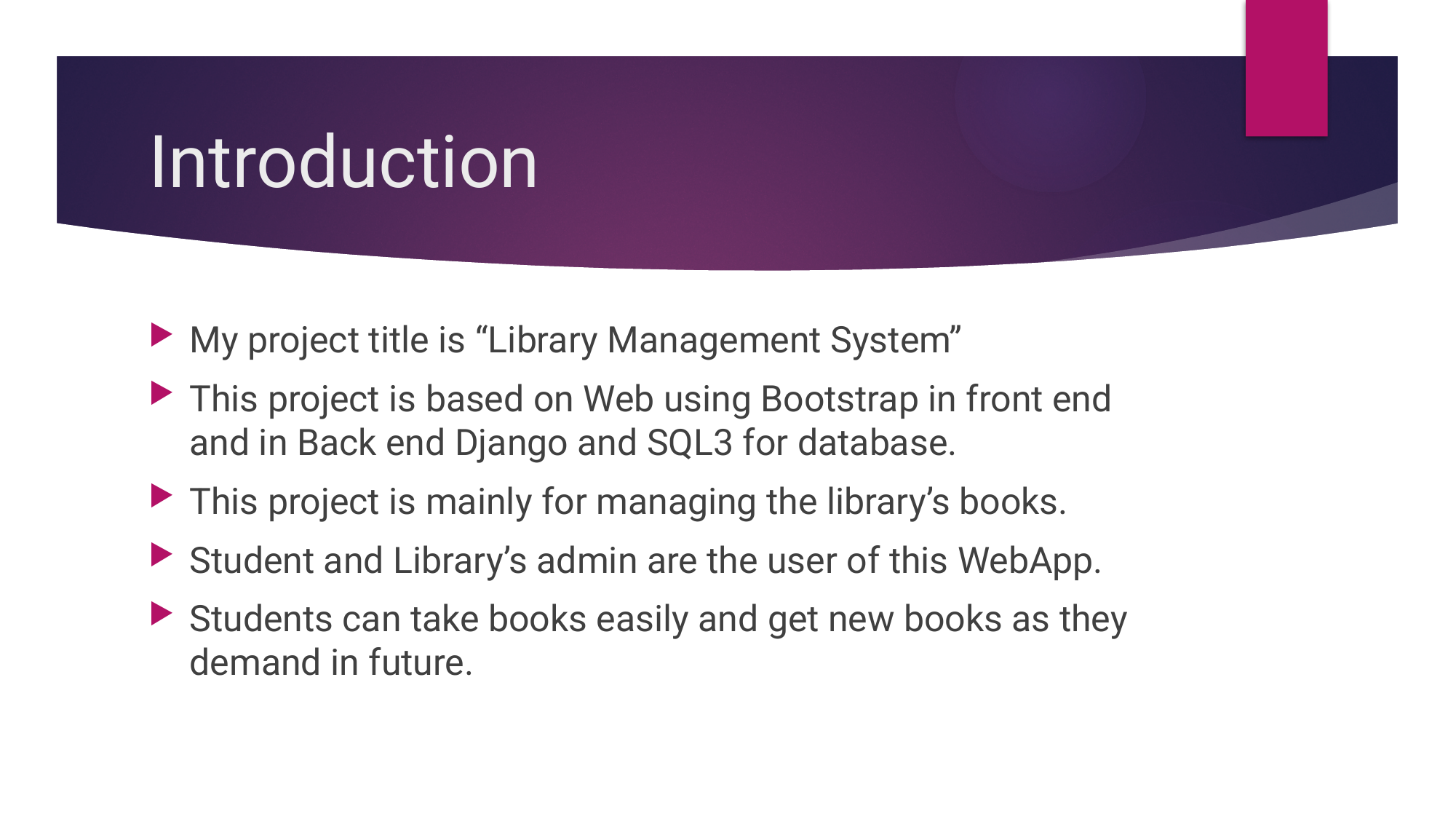

# Introduction
My project title is “Library Management System”
This project is based on Web using Bootstrap in front end and in Back end Django and SQL3 for database.
This project is mainly for managing the library’s books.
Student and Library’s admin are the user of this WebApp.
Students can take books easily and get new books as they demand in future.